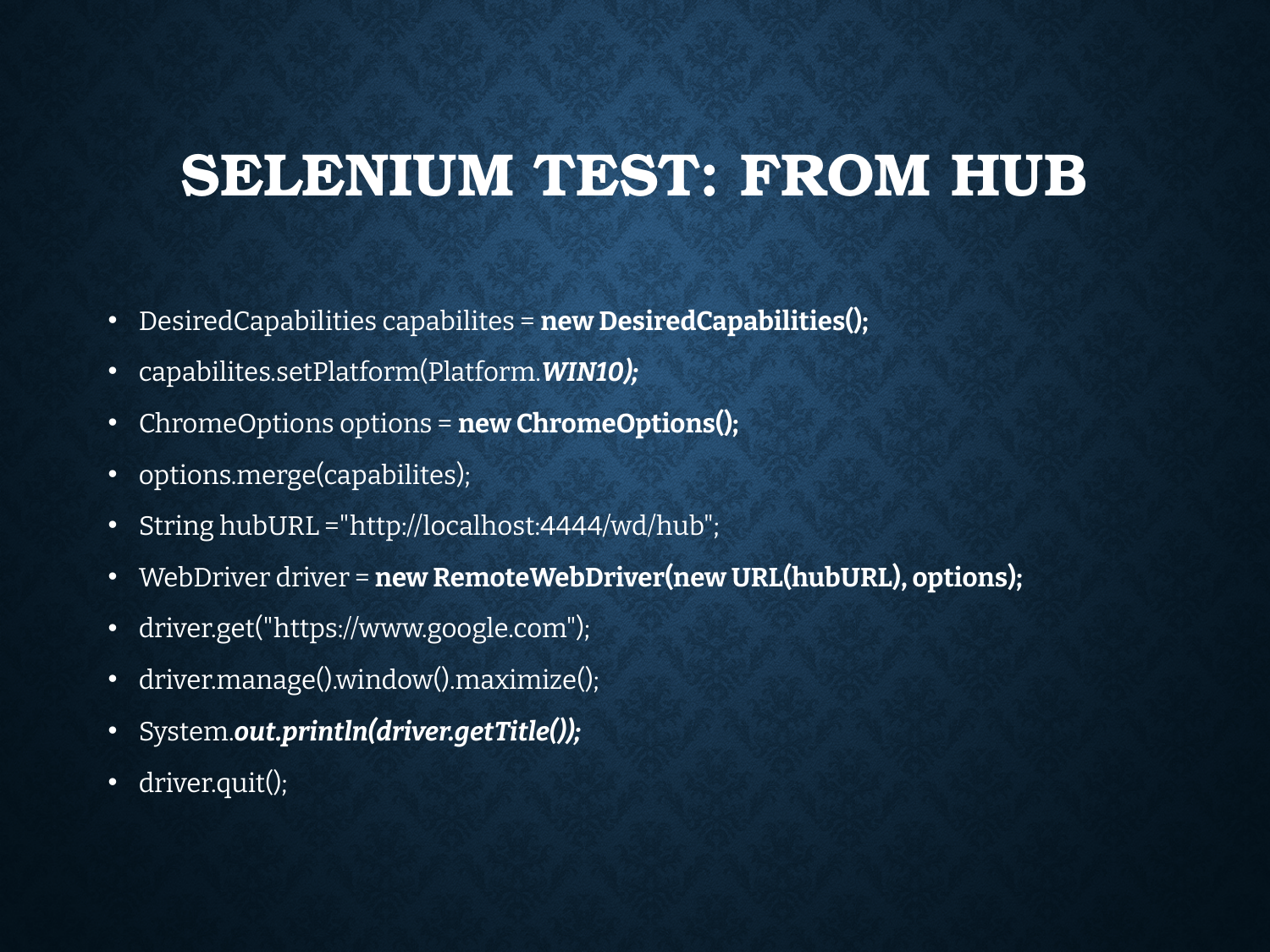

# Selenium Test: From Hub
DesiredCapabilities capabilites = new DesiredCapabilities();
capabilites.setPlatform(Platform.WIN10);
ChromeOptions options = new ChromeOptions();
options.merge(capabilites);
String hubURL ="http://localhost:4444/wd/hub";
WebDriver driver = new RemoteWebDriver(new URL(hubURL), options);
driver.get("https://www.google.com");
driver.manage().window().maximize();
System.out.println(driver.getTitle());
driver.quit();